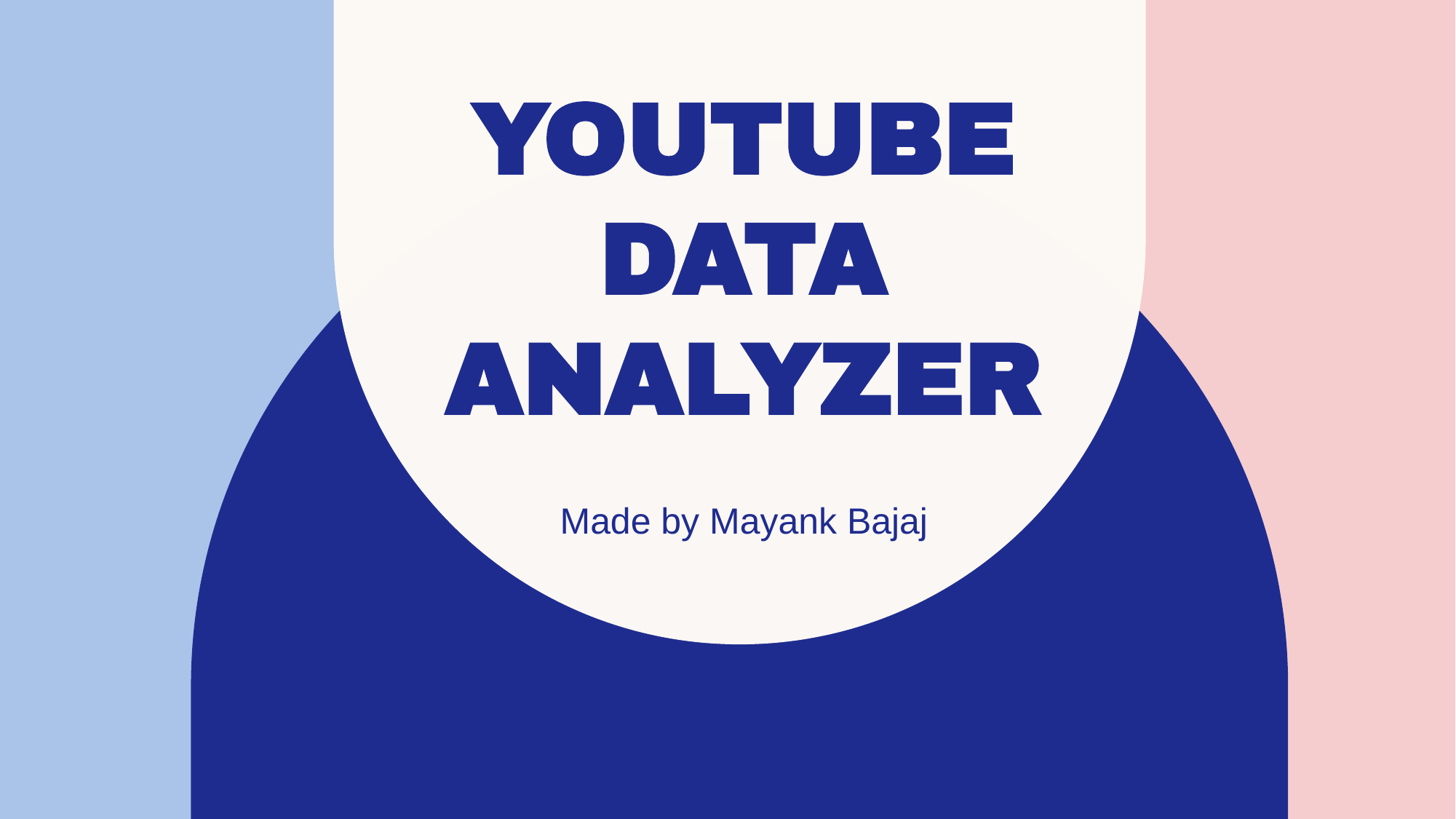

# PRESENTATION TITLE
YouTube data analyzer
Made by Mayank Bajaj